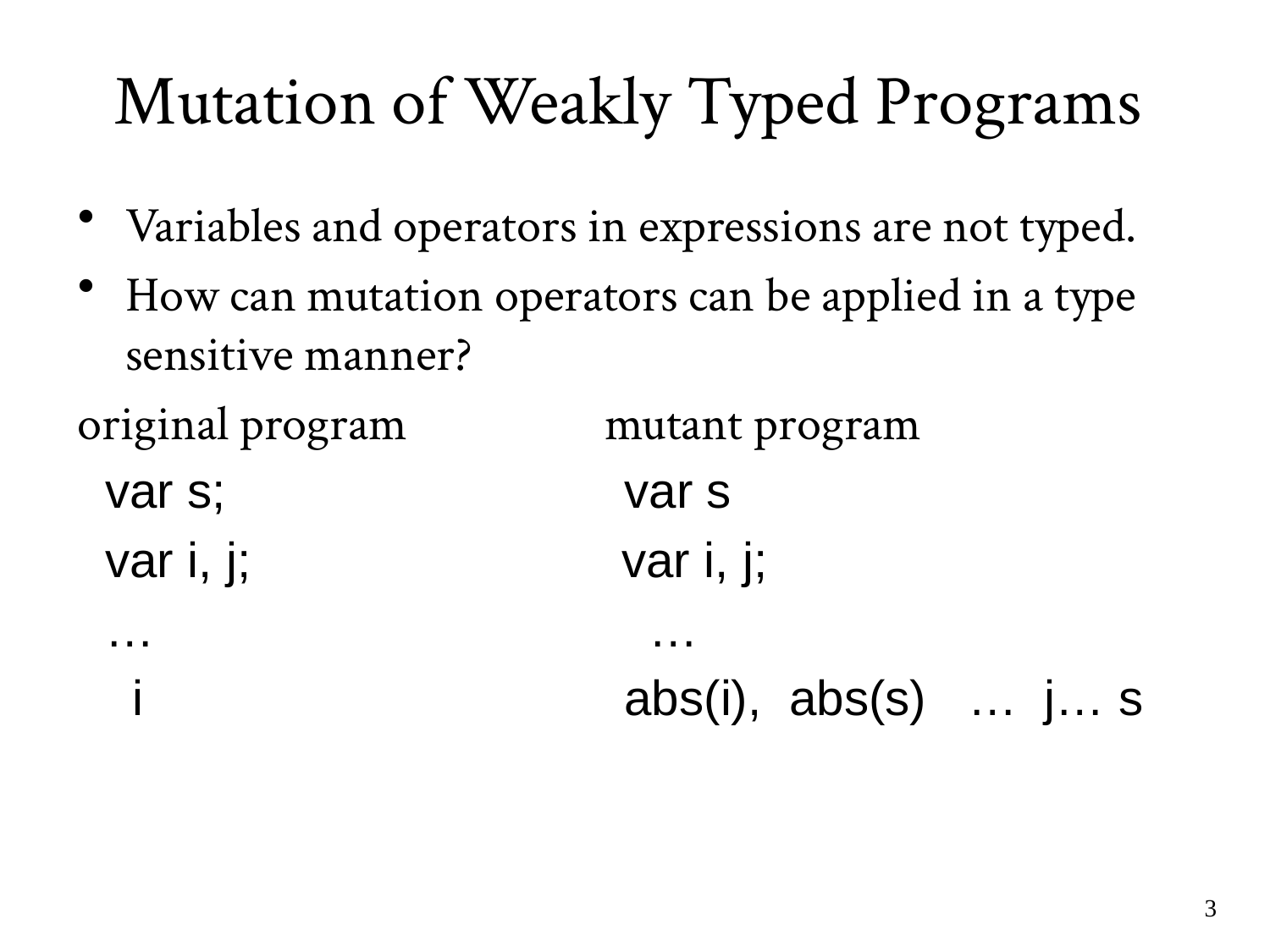

Mutation of Weakly Typed Programs
Variables and operators in expressions are not typed.
How can mutation operators can be applied in a type sensitive manner?
original program                  mutant program
  var s;                             var s
  var i, j;                           var i, j;
  …                                    …
    i                                   abs(i),  abs(s)   …  j… s
3